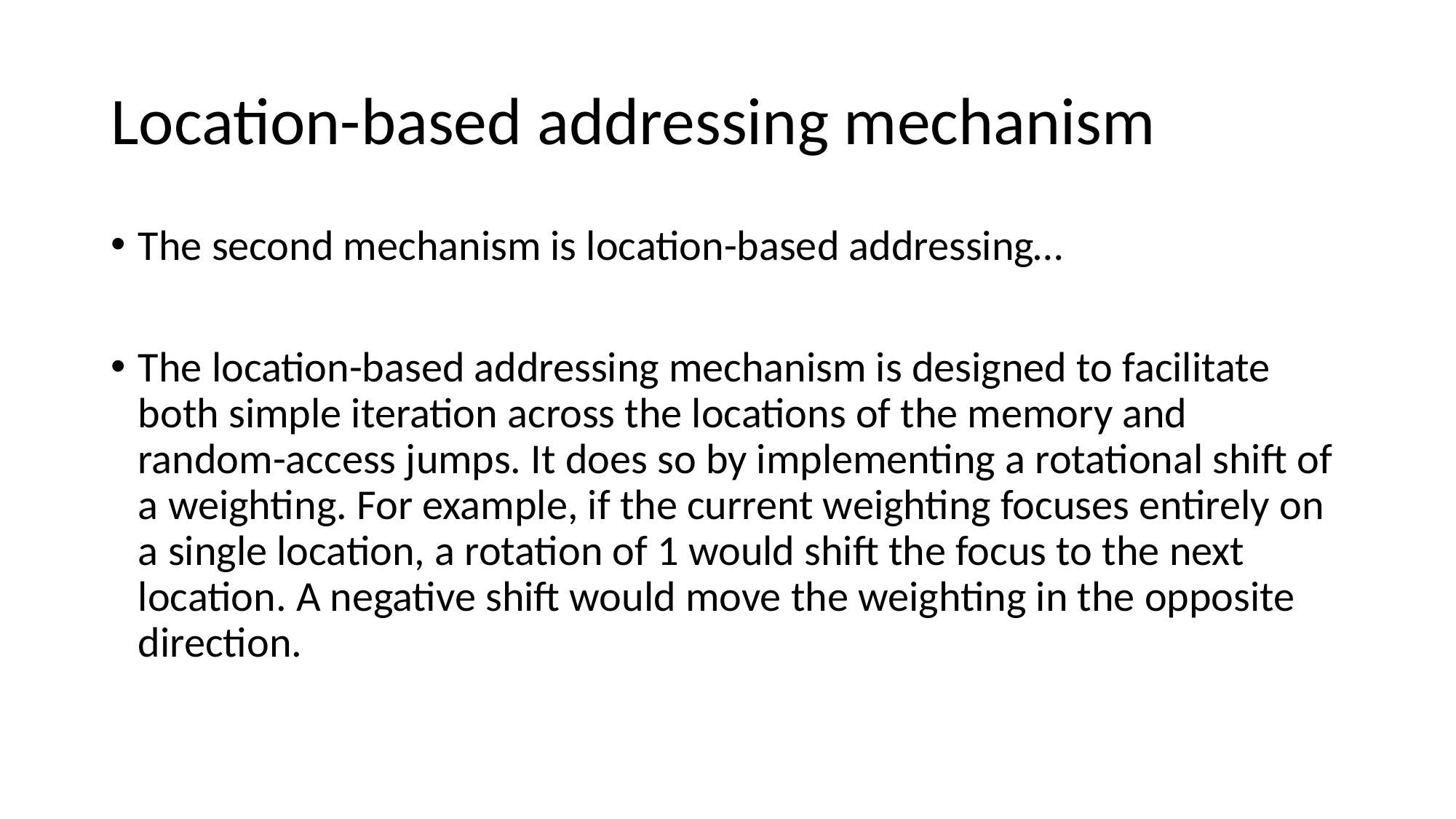

# Location-based addressing mechanism
The second mechanism is location-based addressing…

The location-based addressing mechanism is designed to facilitate both simple iteration across the locations of the memory and random-access jumps. It does so by implementing a rotational shift of a weighting. For example, if the current weighting focuses entirely on a single location, a rotation of 1 would shift the focus to the next location. A negative shift would move the weighting in the opposite direction.